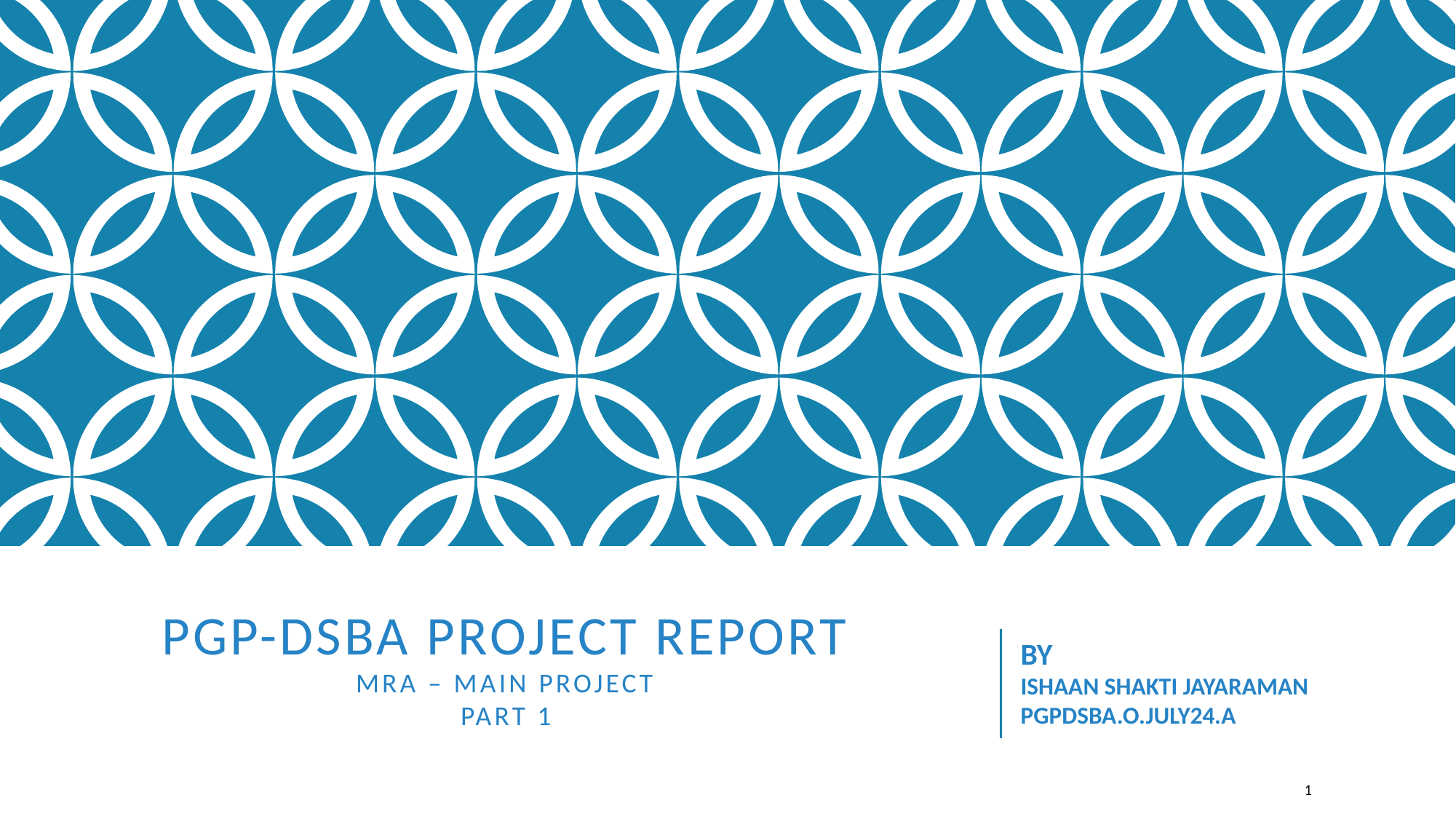

# PGP-DSBA PROJECT REPORT MRA – Main Project PART 1
BY
ISHAAN SHAKTI JAYARAMAN
PGPDSBA.O.JULY24.A

1